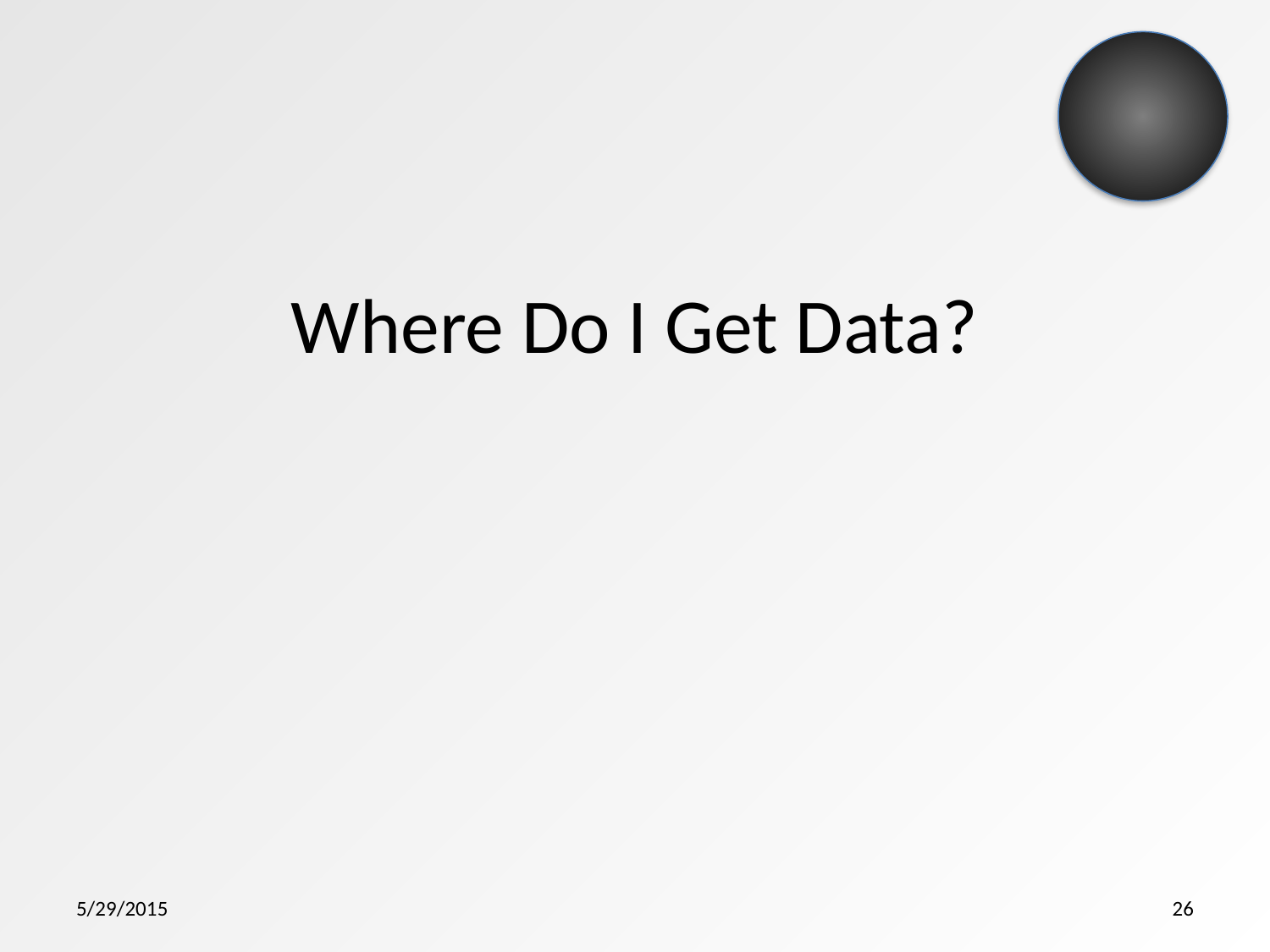

# Where Do I Get Data?
5/29/2015
26